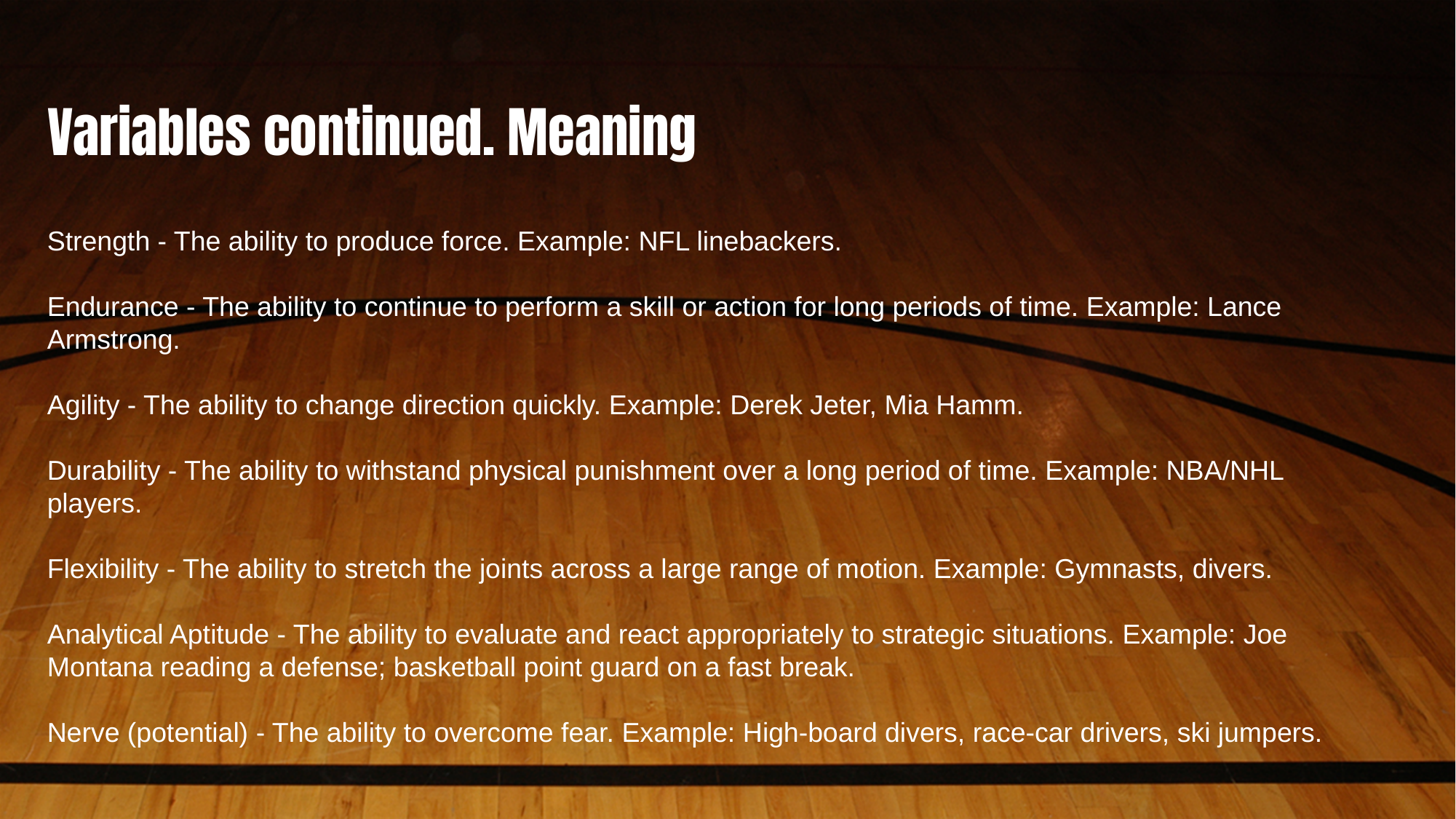

# Variables continued. Meaning
Strength - The ability to produce force. Example: NFL linebackers.

Endurance - The ability to continue to perform a skill or action for long periods of time. Example: Lance Armstrong.

Agility - The ability to change direction quickly. Example: Derek Jeter, Mia Hamm.

Durability - The ability to withstand physical punishment over a long period of time. Example: NBA/NHL players.

Flexibility - The ability to stretch the joints across a large range of motion. Example: Gymnasts, divers.

Analytical Aptitude - The ability to evaluate and react appropriately to strategic situations. Example: Joe Montana reading a defense; basketball point guard on a fast break.

Nerve (potential) - The ability to overcome fear. Example: High-board divers, race-car drivers, ski jumpers.